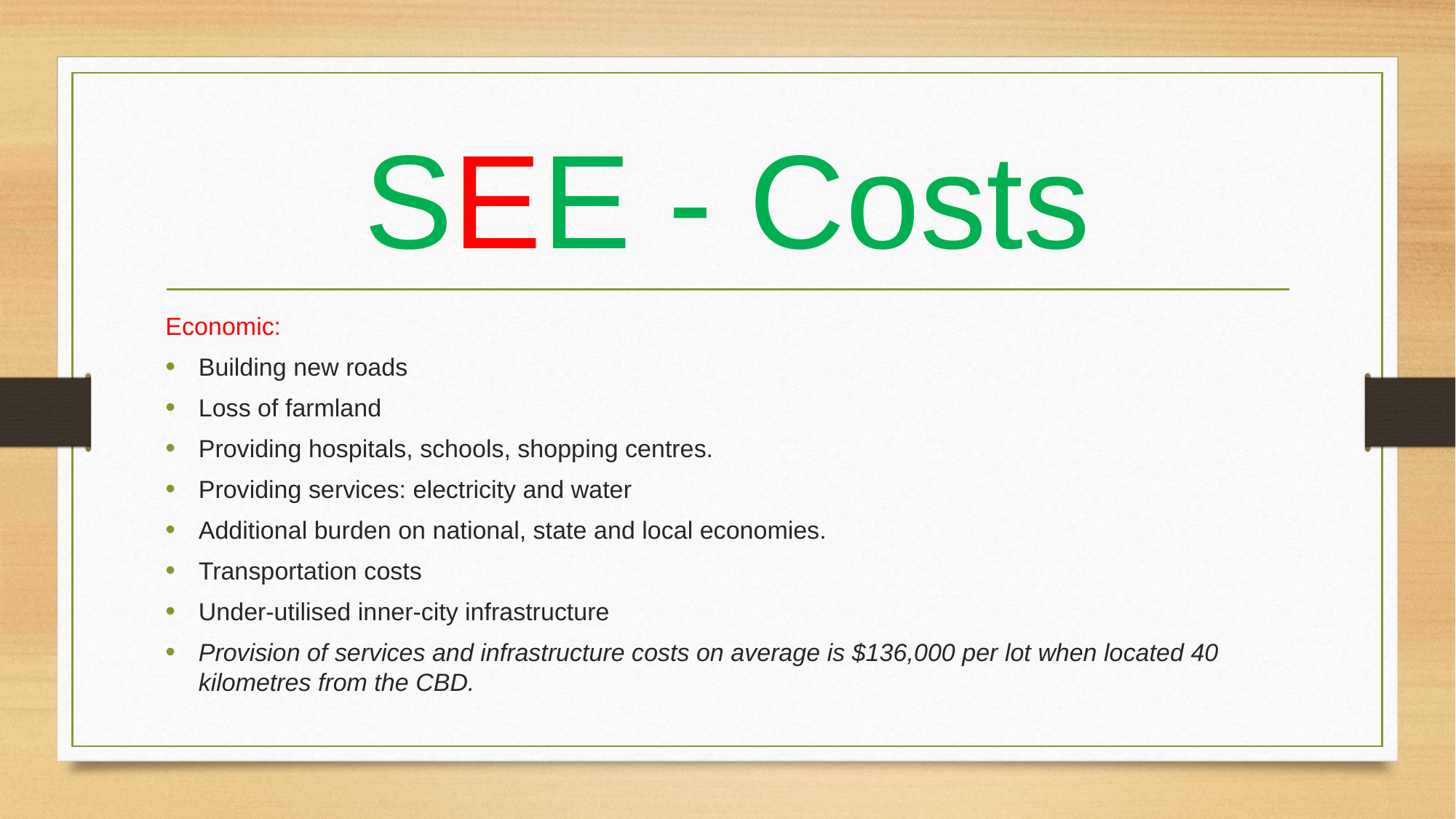

# SEE - Costs
Economic:
Building new roads
Loss of farmland
Providing hospitals, schools, shopping centres.
Providing services: electricity and water
Additional burden on national, state and local economies.
Transportation costs
Under-utilised inner-city infrastructure
Provision of services and infrastructure costs on average is $136,000 per lot when located 40 kilometres from the CBD.